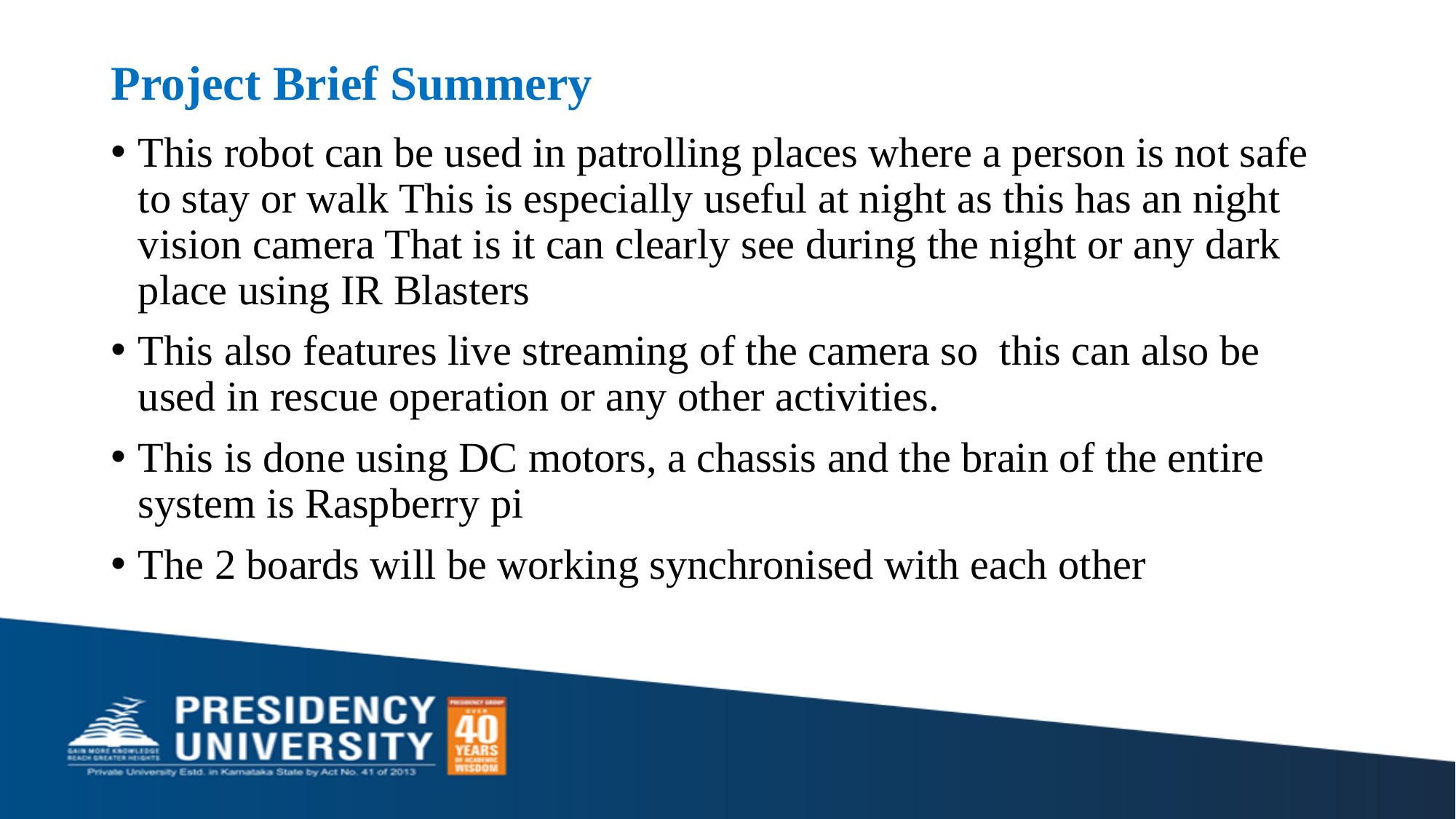

# Project Brief Summery
This robot can be used in patrolling places where a person is not safe to stay or walk This is especially useful at night as this has an night vision camera That is it can clearly see during the night or any dark place using IR Blasters
This also features live streaming of the camera so  this can also be used in rescue operation or any other activities.
This is done using DC motors, a chassis and the brain of the entire system is Raspberry pi
The 2 boards will be working synchronised with each other

2